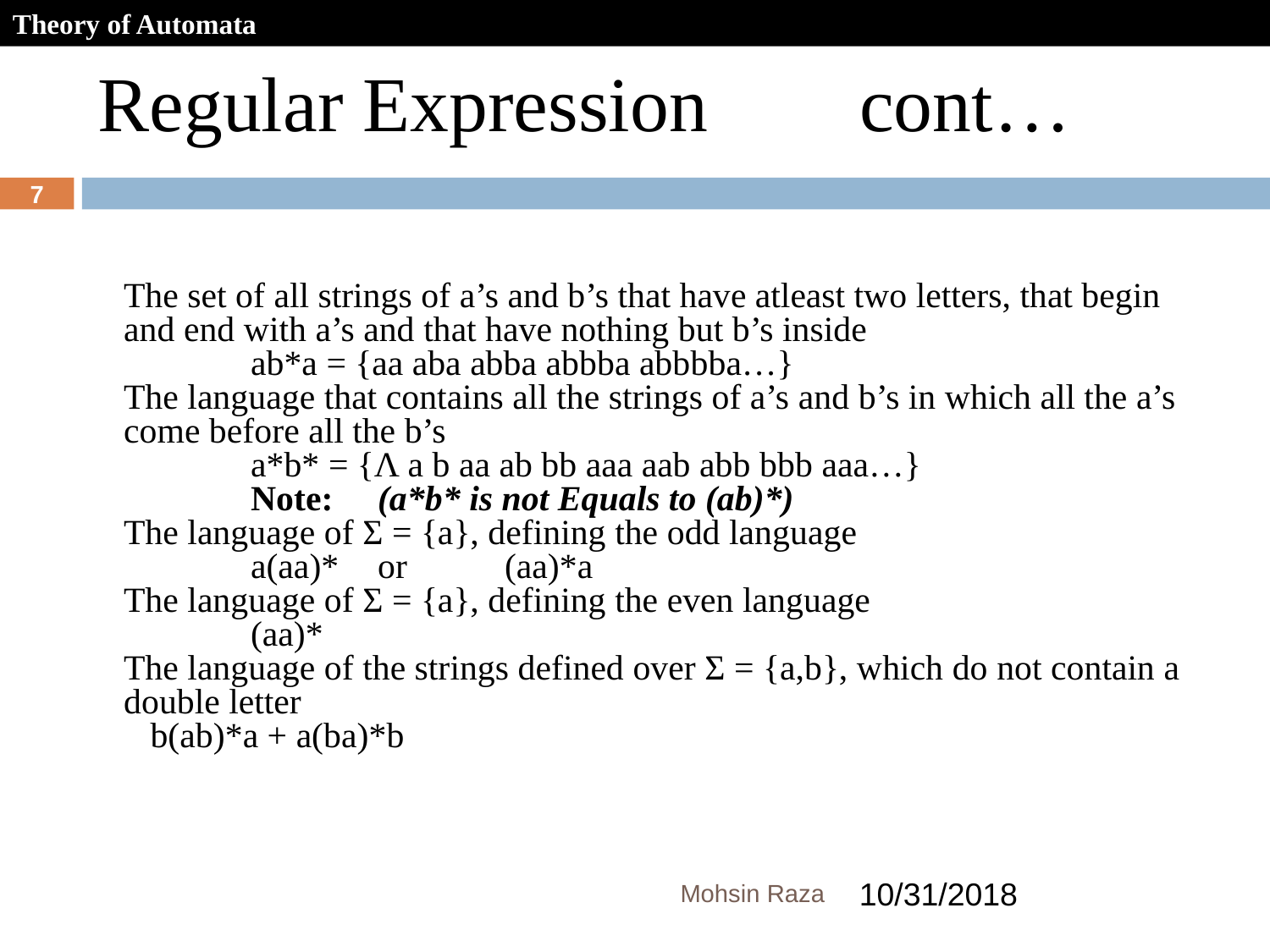

Theory of Automata
Regular Expression		cont…
7
The set of all strings of a’s and b’s that have atleast two letters, that begin and end with a’s and that have nothing but b’s inside
	ab*a = {aa aba abba abbba abbbba…}
The language that contains all the strings of a’s and b’s in which all the a’s come before all the b’s
	a*b* = {Λ a b aa ab bb aaa aab abb bbb aaa…}
	Note:	(a*b* is not Equals to (ab)*)
The language of Σ = {a}, defining the odd language
	a(aa)*	or	(aa)*a
The language of Σ = {a}, defining the even language
	(aa)*
The language of the strings defined over Σ = {a,b}, which do not contain a double letter
   b(ab)*a + a(ba)*b

Mohsin Raza
10/31/2018